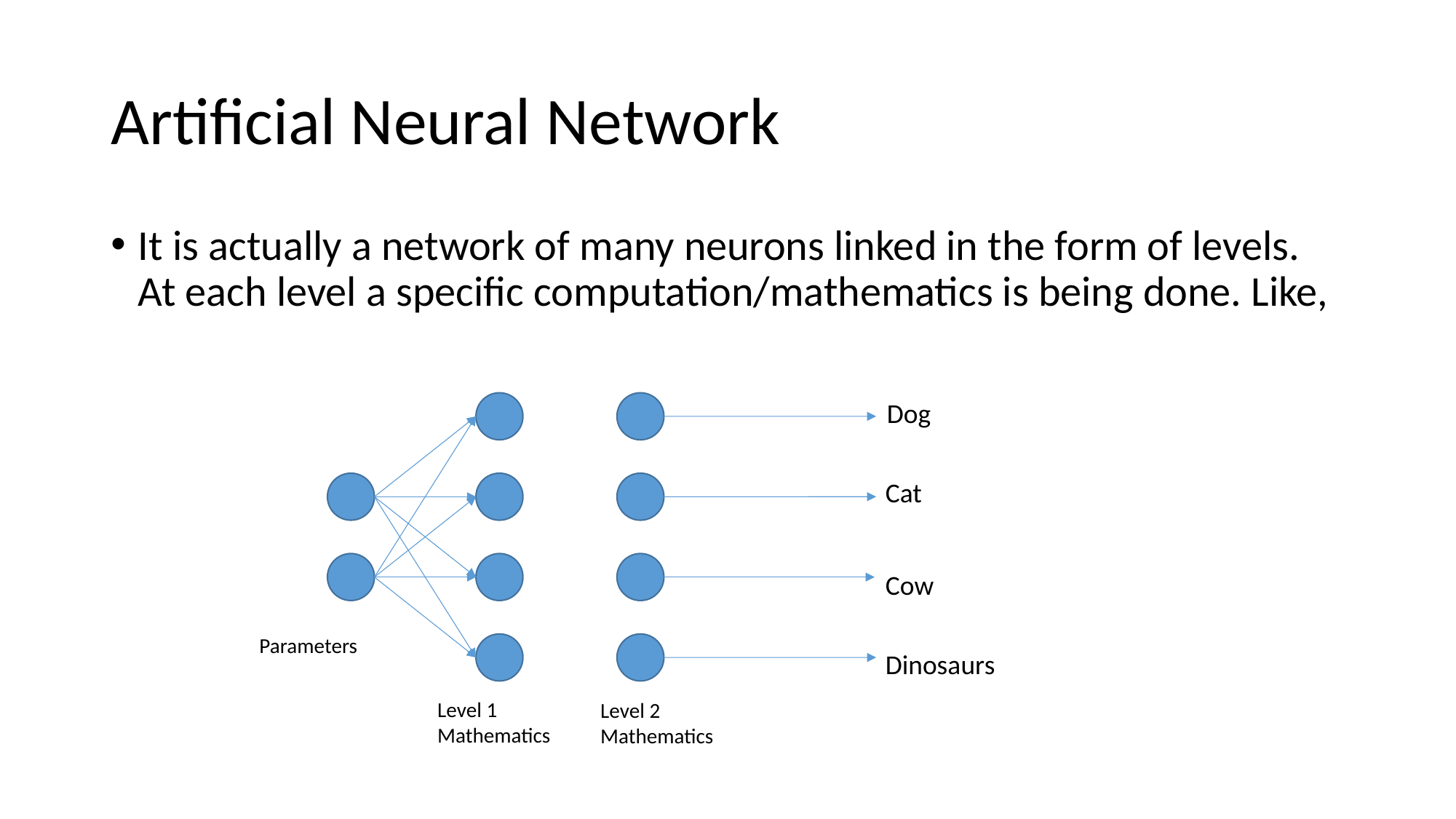

# Artificial Neural Network
It is actually a network of many neurons linked in the form of levels. At each level a specific computation/mathematics is being done. Like,

Dog

Cat

Cow
Parameters

Dinosaurs
Level 1
Mathematics
Level 2
Mathematics